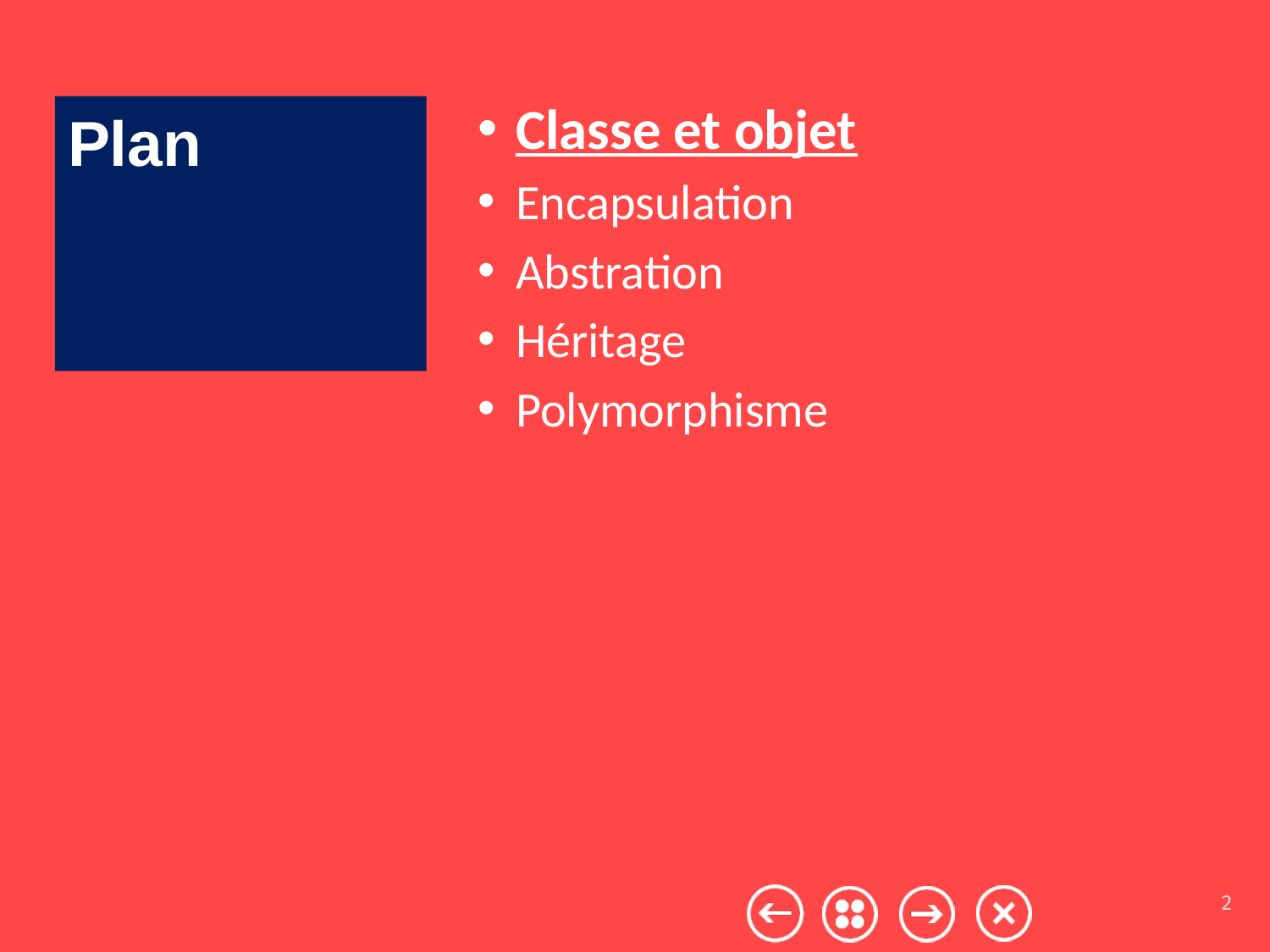

Classe et objet
Encapsulation
Abstration
Héritage
Polymorphisme

# Plan
2